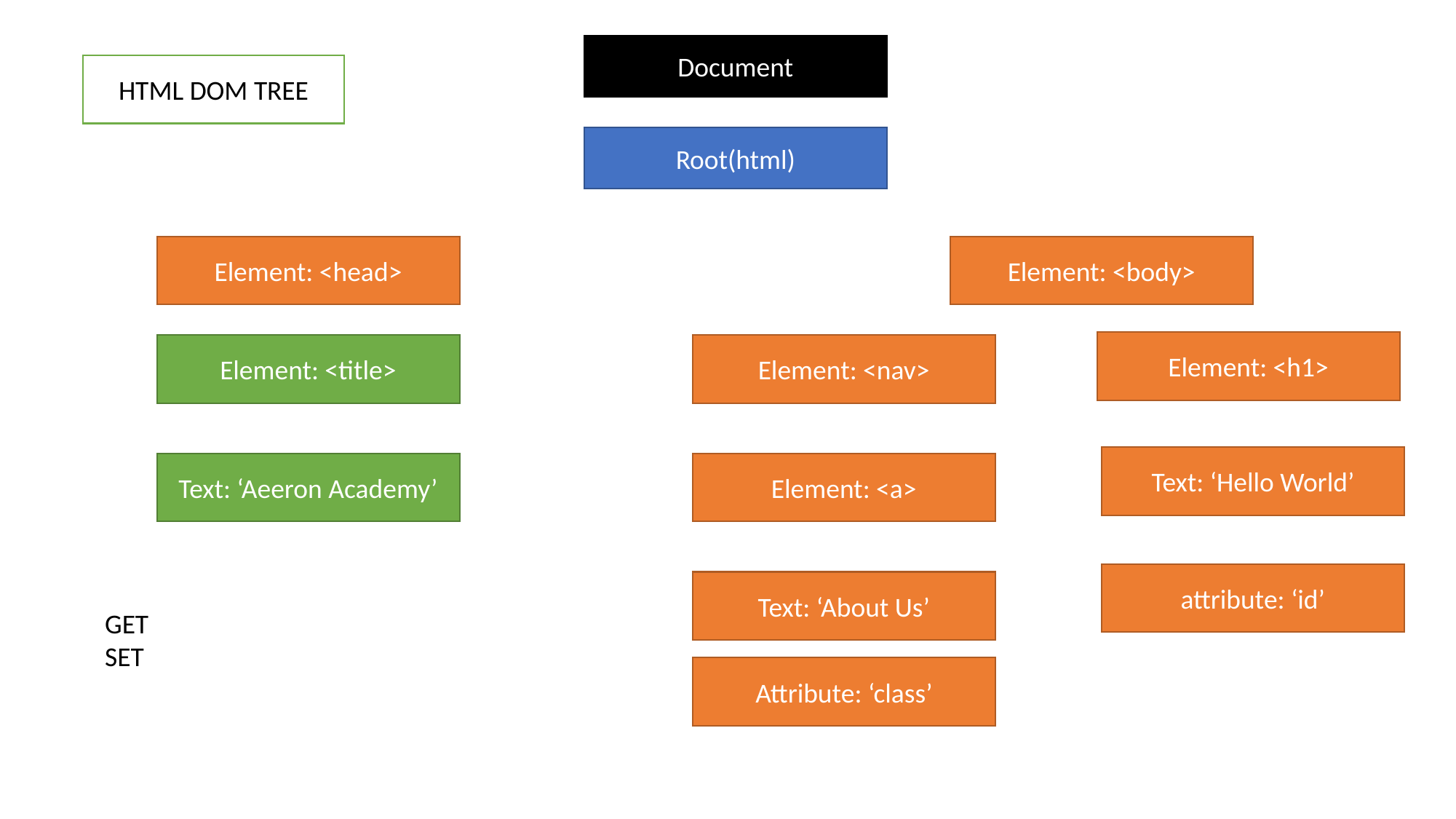

Document
HTML DOM TREE
Root(html)
Element: <head>
Element: <body>
Element: <h1>
Element: <title>
Element: <nav>
Text: ‘Hello World’
Text: ‘Aeeron Academy’
Element: <a>
attribute: ‘id’
Text: ‘About Us’
GET
SET
Attribute: ‘class’